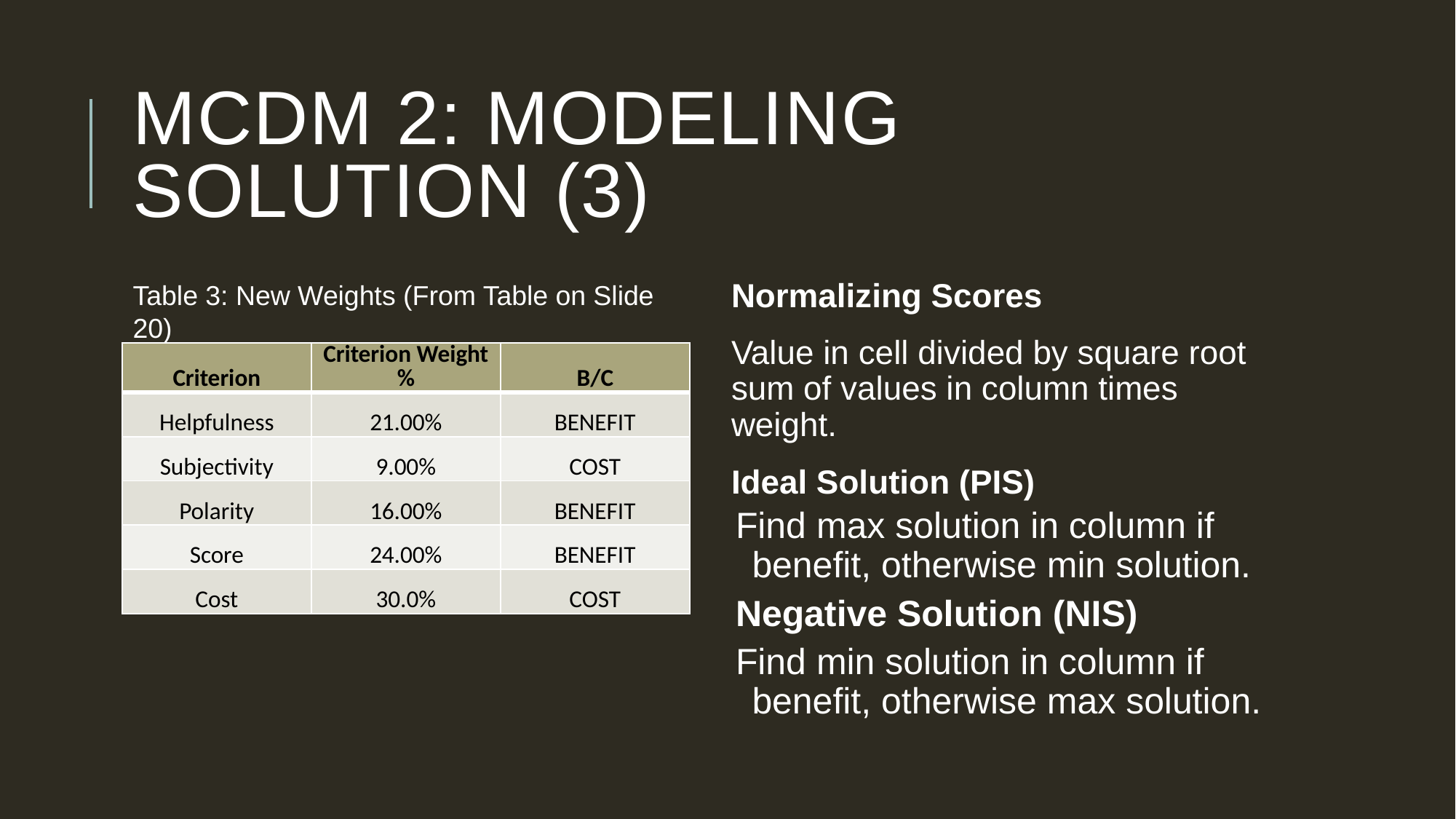

# MCDM 2: Modeling Solution (3)
Table 3: New Weights (From Table on Slide 20)
Normalizing Scores
Value in cell divided by square root sum of values in column times weight.
Ideal Solution (PIS)
Find max solution in column if benefit, otherwise min solution.
Negative Solution (NIS)
Find min solution in column if benefit, otherwise max solution.

| Criterion | Criterion Weight % | B/C |
| --- | --- | --- |
| Helpfulness | 21.00% | BENEFIT |
| Subjectivity | 9.00% | COST |
| Polarity | 16.00% | BENEFIT |
| Score | 24.00% | BENEFIT |
| Cost | 30.0% | COST |